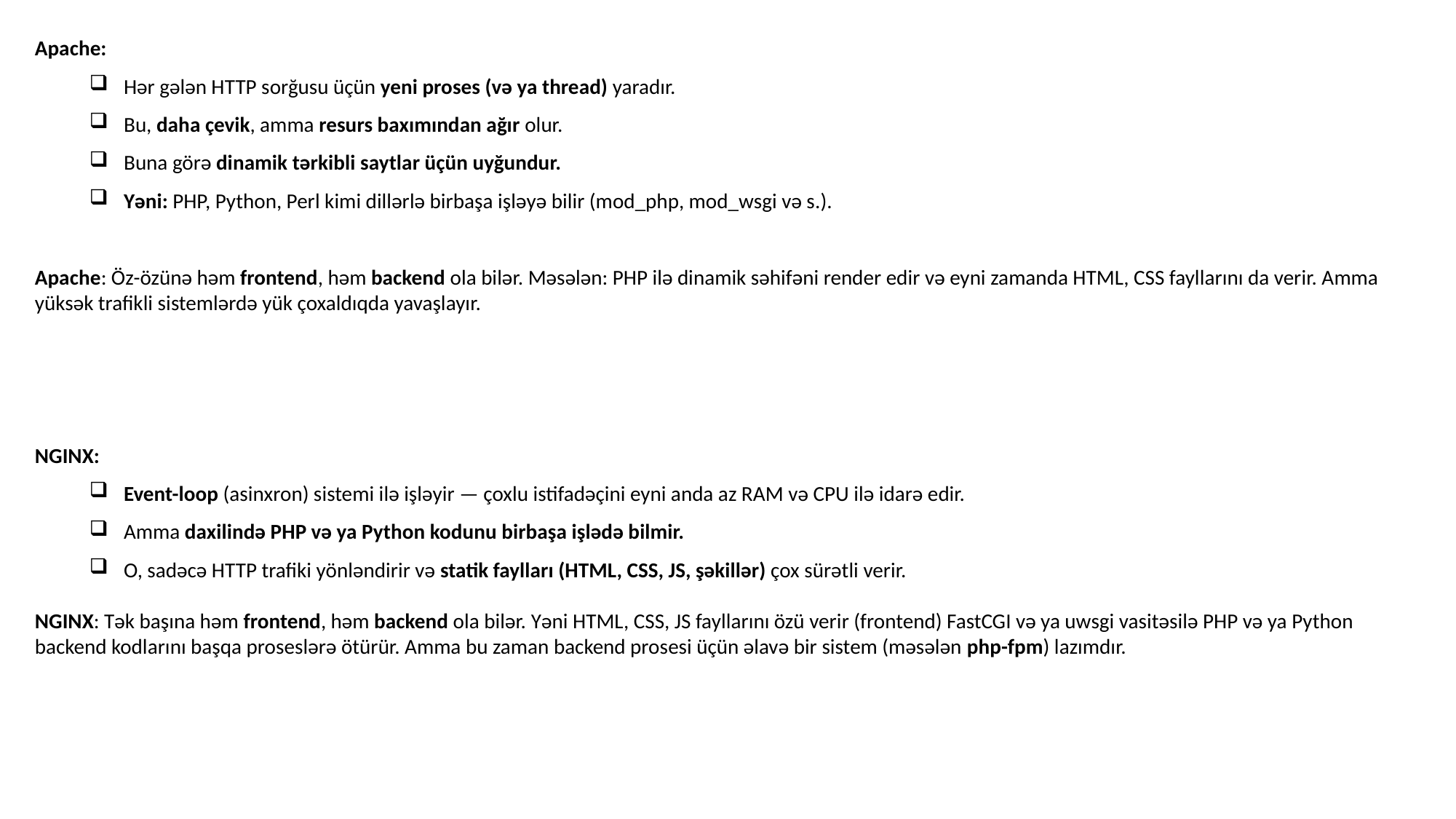

Apache:
Hər gələn HTTP sorğusu üçün yeni proses (və ya thread) yaradır.
Bu, daha çevik, amma resurs baxımından ağır olur.
Buna görə dinamik tərkibli saytlar üçün uyğundur.
Yəni: PHP, Python, Perl kimi dillərlə birbaşa işləyə bilir (mod_php, mod_wsgi və s.).

Apache: Öz-özünə həm frontend, həm backend ola bilər. Məsələn: PHP ilə dinamik səhifəni render edir və eyni zamanda HTML, CSS fayllarını da verir. Amma yüksək trafikli sistemlərdə yük çoxaldıqda yavaşlayır.

NGINX:
Event-loop (asinxron) sistemi ilə işləyir — çoxlu istifadəçini eyni anda az RAM və CPU ilə idarə edir.
Amma daxilində PHP və ya Python kodunu birbaşa işlədə bilmir.
O, sadəcə HTTP trafiki yönləndirir və statik faylları (HTML, CSS, JS, şəkillər) çox sürətli verir.

NGINX: Tək başına həm frontend, həm backend ola bilər. Yəni HTML, CSS, JS fayllarını özü verir (frontend) FastCGI və ya uwsgi vasitəsilə PHP və ya Python backend kodlarını başqa proseslərə ötürür. Amma bu zaman backend prosesi üçün əlavə bir sistem (məsələn php-fpm) lazımdır.